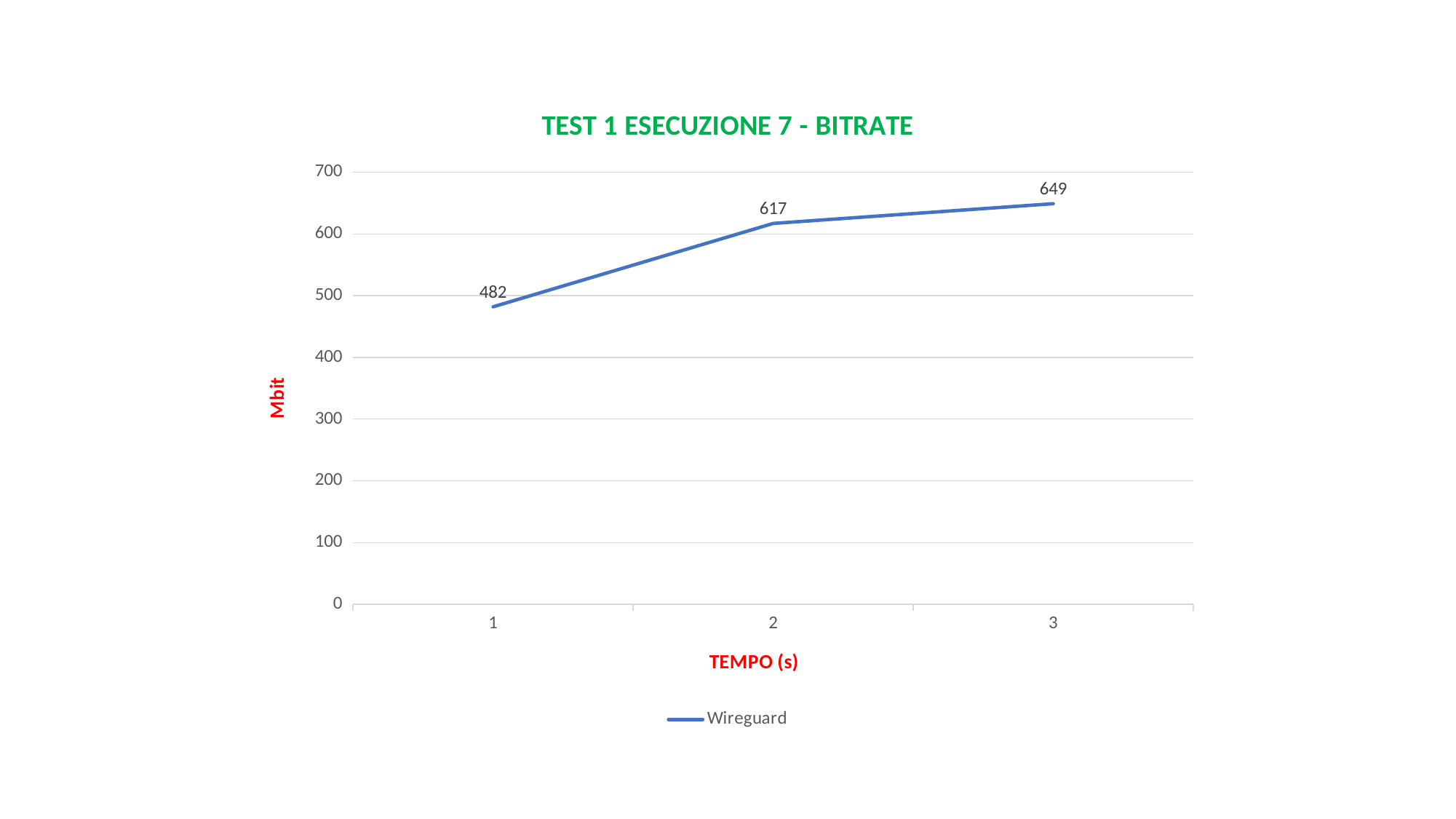

### Chart: TEST 1 ESECUZIONE 7 - BITRATE

| Category | Wireguard |
|---|---|
| 1 | 482.0 |
| 2 | 617.0 |
| 3 | 649.0 |